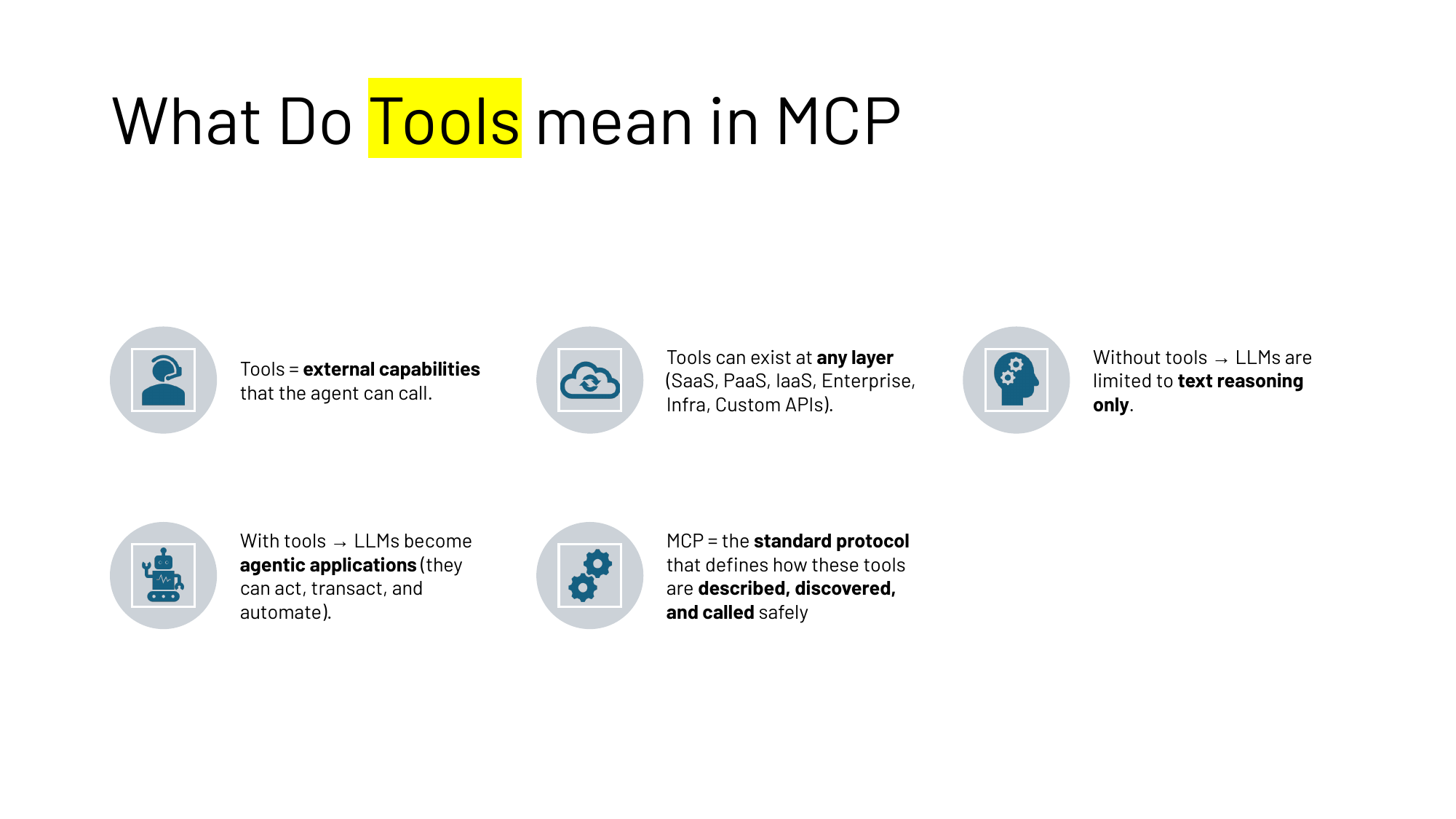

# What Do Tools mean in MCP
Tools = external capabilities that the agent can call.
Tools can exist at any layer (SaaS, PaaS, IaaS, Enterprise, Infra, Custom APIs).
Without tools → LLMs are limited to text reasoning only.
With tools → LLMs become agentic applications (they can act, transact, and automate).
MCP = the standard protocol that defines how these tools are described, discovered, and called safely